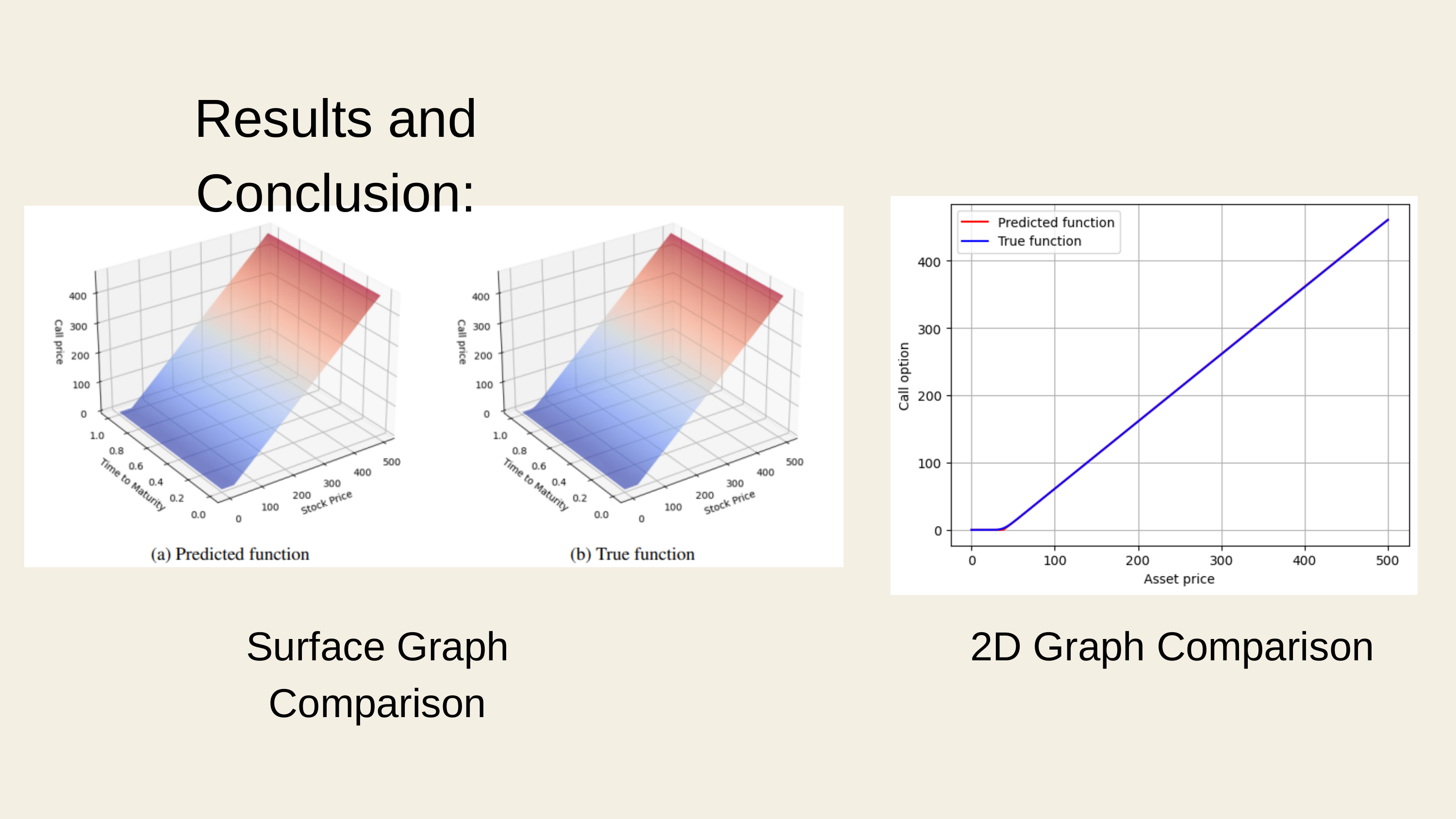

Results and Conclusion:

Surface Graph Comparison
2D Graph Comparison